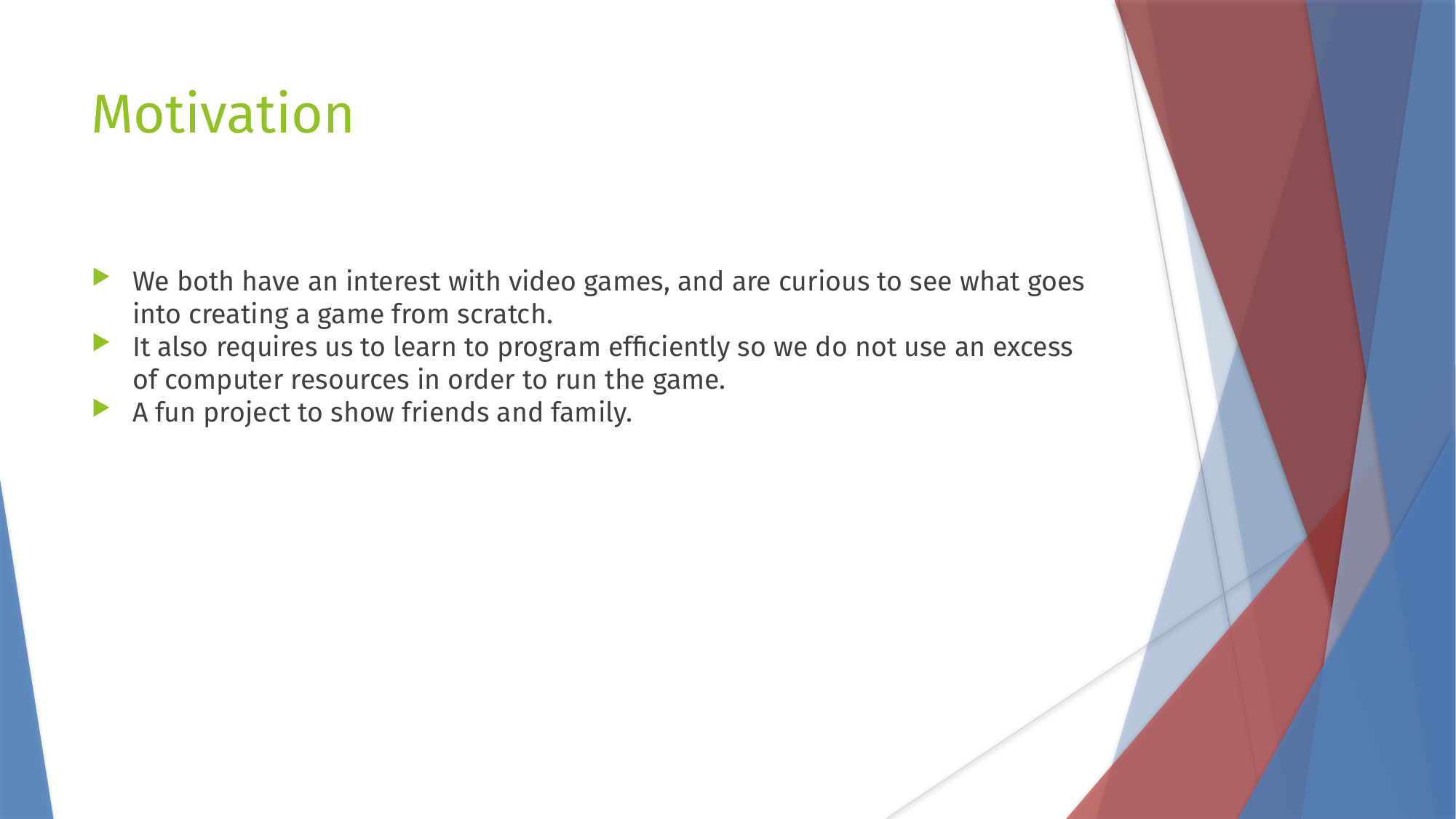

Motivation
We both have an interest with video games, and are curious to see what goes into creating a game from scratch.
It also requires us to learn to program efficiently so we do not use an excess of computer resources in order to run the game.
A fun project to show friends and family.